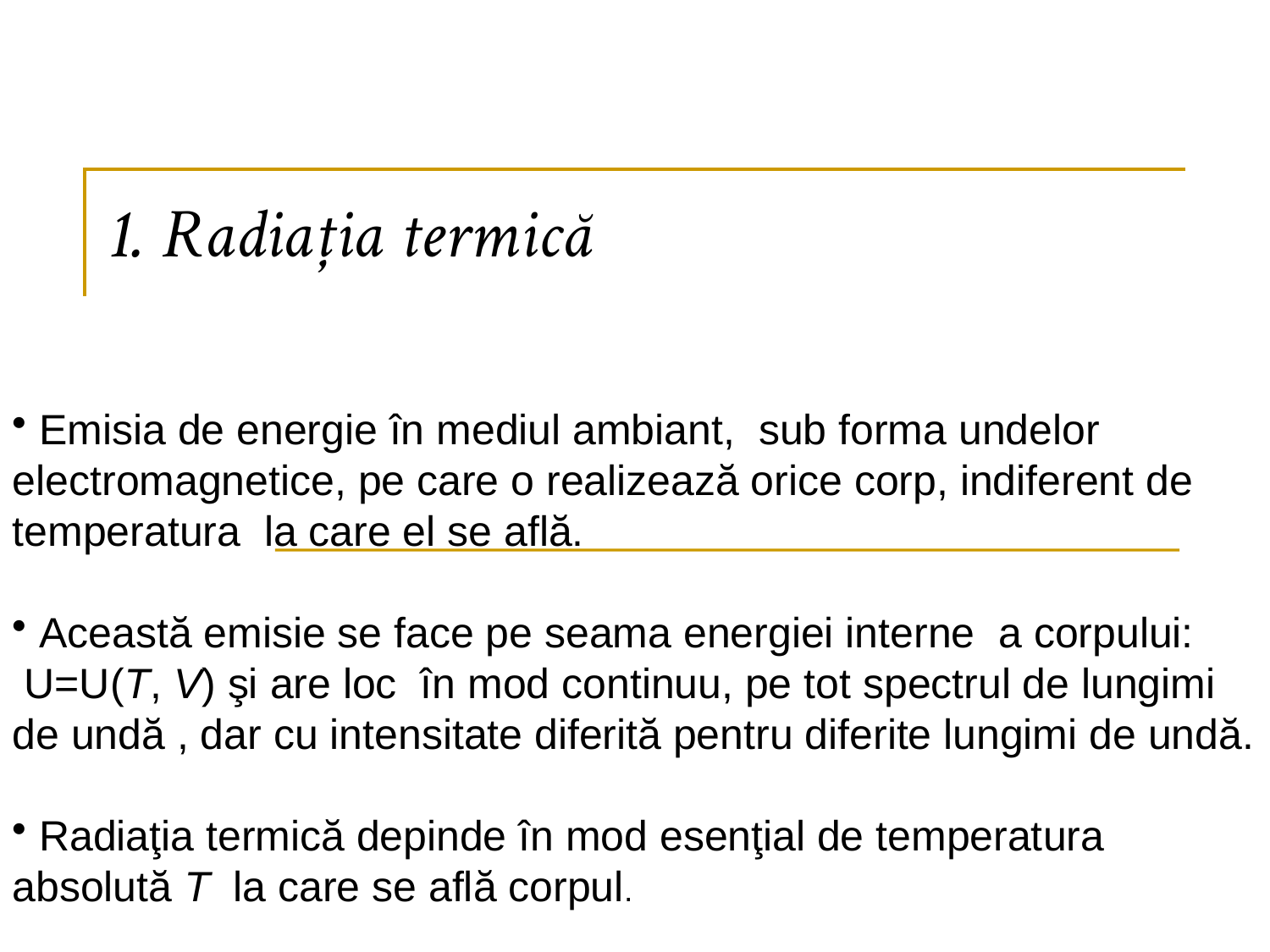

1. Radiaţia termică

 Emisia de energie în mediul ambiant,  sub forma undelor electromagnetice, pe care o realizează orice corp, indiferent de temperatura  la care el se află.

 Această emisie se face pe seama energiei interne  a corpului:       U=U(T, V) şi are loc  în mod continuu, pe tot spectrul de lungimi de undă , dar cu intensitate diferită pentru diferite lungimi de undă.

 Radiaţia termică depinde în mod esenţial de temperatura absolută T  la care se află corpul.